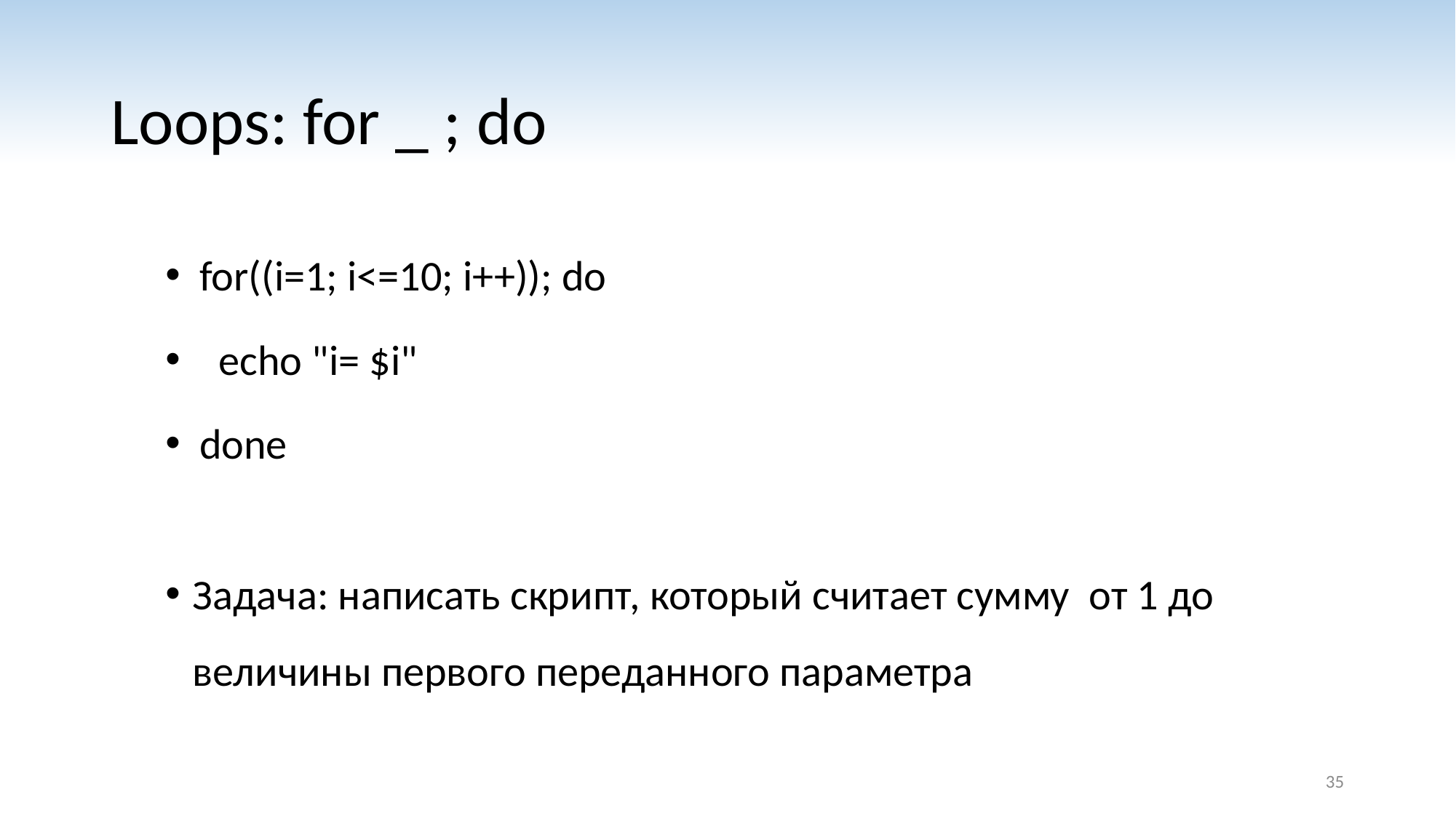

# Loops: for _ ; do
for((i=1; i<=10; i++)); do
  echo "i= $i"
done

Задача: написать скрипт, который считает сумму  от 1 до величины первого переданного параметра
35